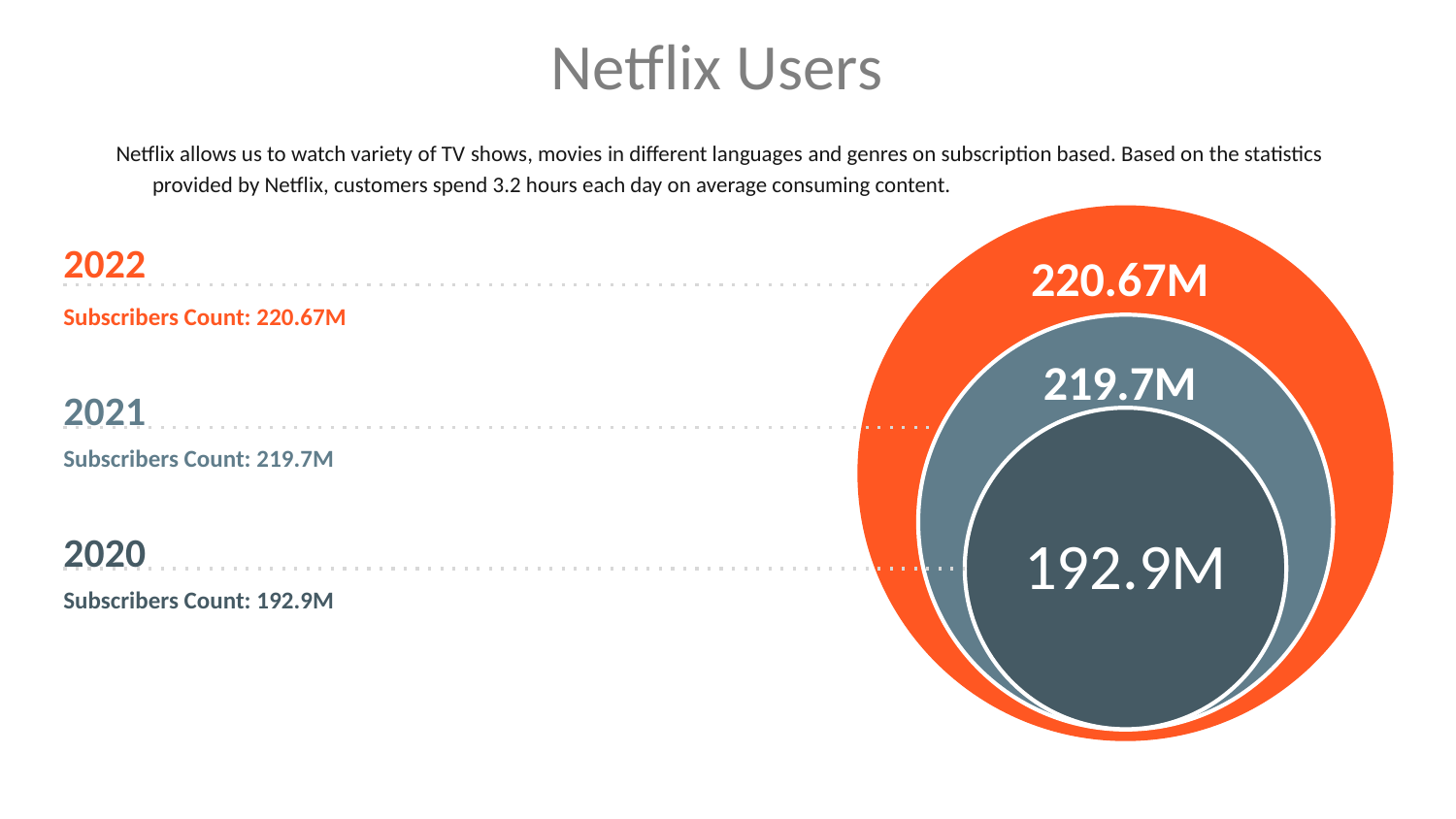

# Netflix Users
Netflix allows us to watch variety of TV shows, movies in different languages and genres on subscription based. Based on the statistics provided by Netflix, customers spend 3.2 hours each day on average consuming content.

2022
220.67M
Subscribers Count: 220.67M

219.7M
2021
192.9M
Subscribers Count: 219.7M
2020
Subscribers Count: 192.9M